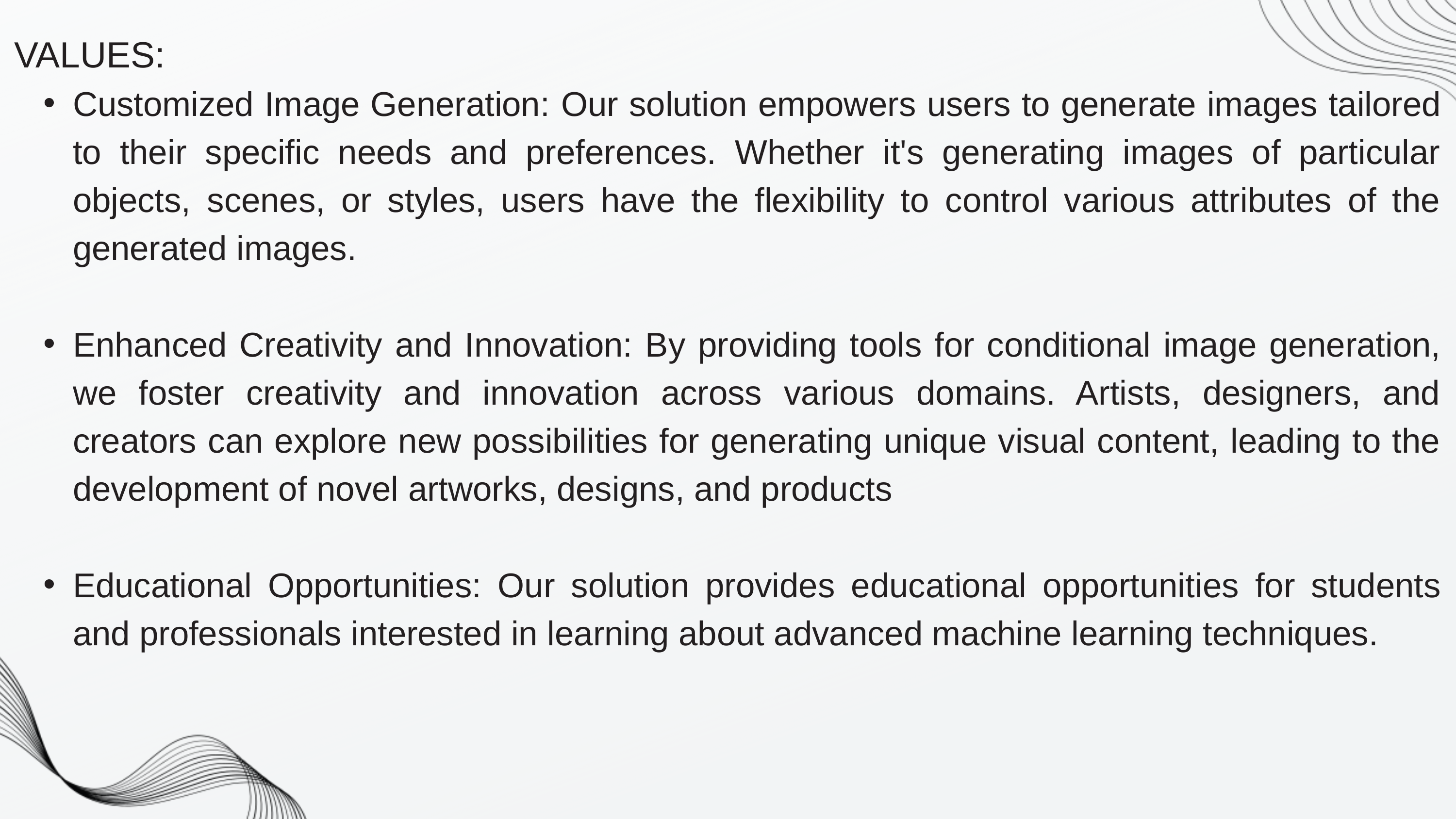

VALUES:
Customized Image Generation: Our solution empowers users to generate images tailored to their specific needs and preferences. Whether it's generating images of particular objects, scenes, or styles, users have the flexibility to control various attributes of the generated images.

Enhanced Creativity and Innovation: By providing tools for conditional image generation, we foster creativity and innovation across various domains. Artists, designers, and creators can explore new possibilities for generating unique visual content, leading to the development of novel artworks, designs, and products

Educational Opportunities: Our solution provides educational opportunities for students and professionals interested in learning about advanced machine learning techniques.